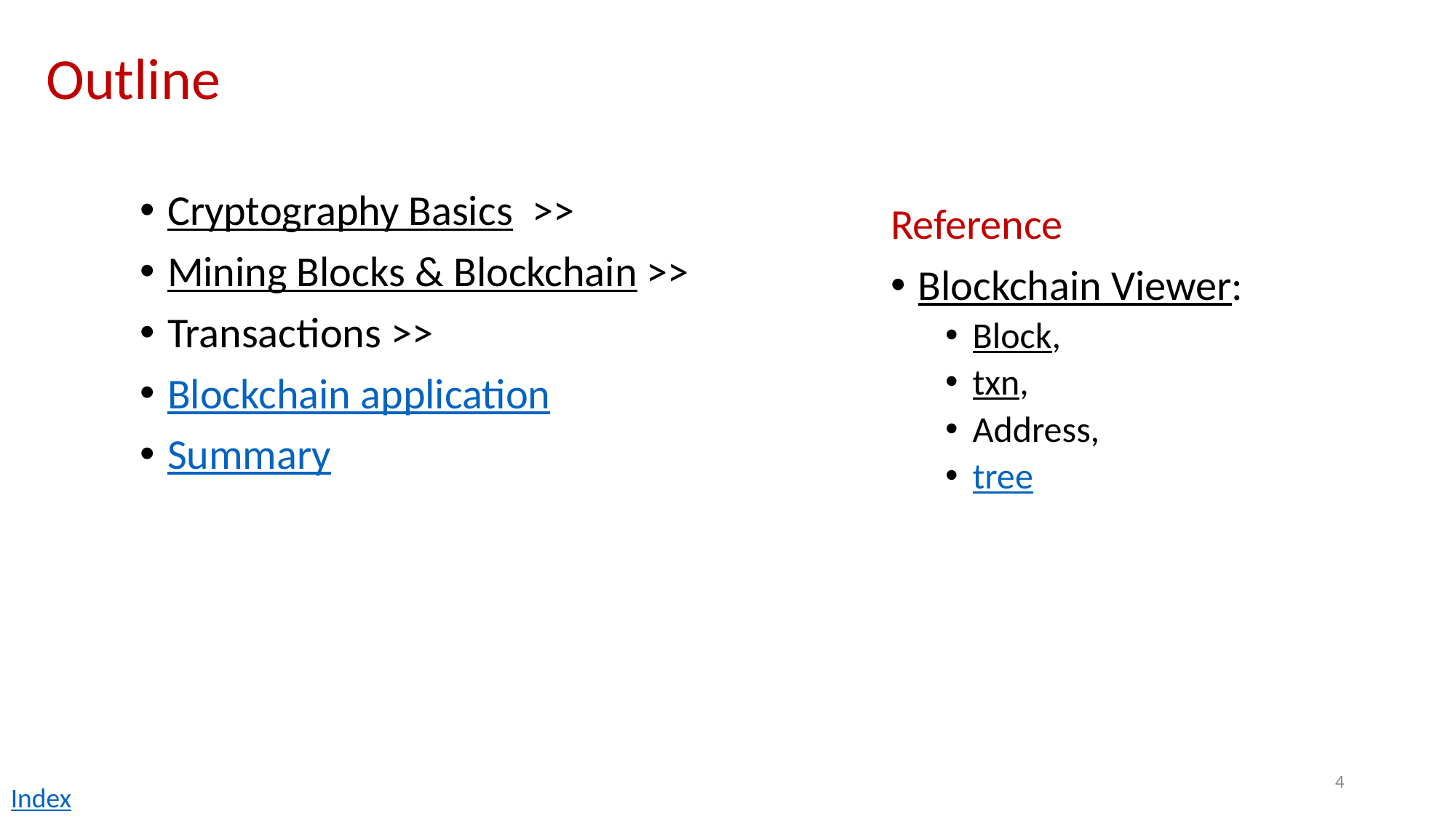

# Outline
Cryptography Basics  >>
Mining Blocks & Blockchain >>
Transactions >>
Blockchain application
Summary
Reference
Blockchain Viewer:
Block,
txn,
Address,
tree
4
Index